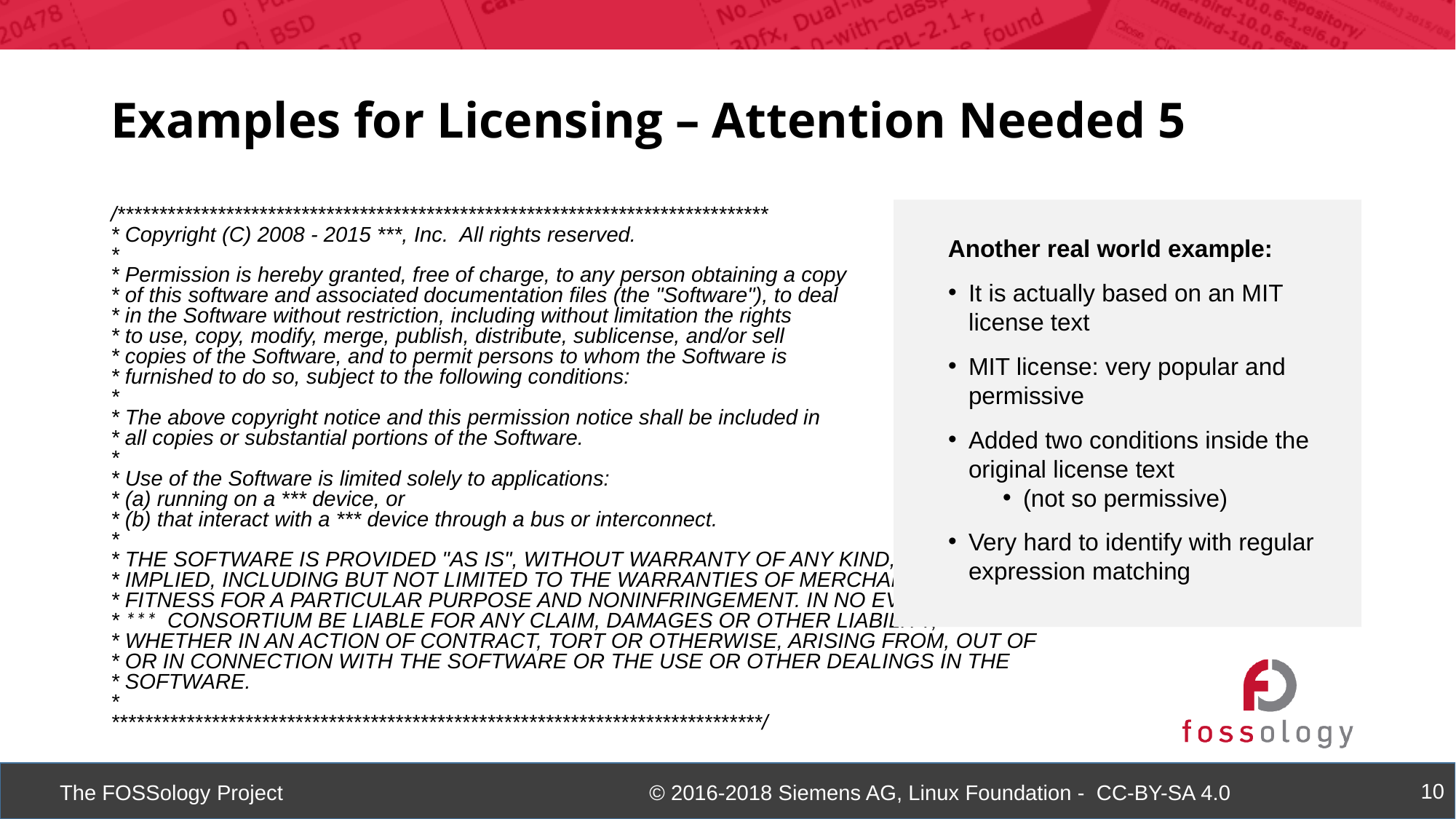

Examples for Licensing – Attention Needed 5
/******************************************************************************
* Copyright (C) 2008 - 2015 ***, Inc.  All rights reserved.
*
* Permission is hereby granted, free of charge, to any person obtaining a copy
* of this software and associated documentation files (the "Software"), to deal
* in the Software without restriction, including without limitation the rights
* to use, copy, modify, merge, publish, distribute, sublicense, and/or sell
* copies of the Software, and to permit persons to whom the Software is
* furnished to do so, subject to the following conditions:
*
* The above copyright notice and this permission notice shall be included in
* all copies or substantial portions of the Software.
*
* Use of the Software is limited solely to applications:
* (a) running on a *** device, or
* (b) that interact with a *** device through a bus or interconnect.
*
* THE SOFTWARE IS PROVIDED "AS IS", WITHOUT WARRANTY OF ANY KIND, EXPRESS OR
* IMPLIED, INCLUDING BUT NOT LIMITED TO THE WARRANTIES OF MERCHANTABILITY,
* FITNESS FOR A PARTICULAR PURPOSE AND NONINFRINGEMENT. IN NO EVENT SHALL THE
* ***  CONSORTIUM BE LIABLE FOR ANY CLAIM, DAMAGES OR OTHER LIABILITY,
* WHETHER IN AN ACTION OF CONTRACT, TORT OR OTHERWISE, ARISING FROM, OUT OF
* OR IN CONNECTION WITH THE SOFTWARE OR THE USE OR OTHER DEALINGS IN THE
* SOFTWARE.
*
******************************************************************************/

Another real world example:
It is actually based on an MIT license text
MIT license: very popular and permissive
Added two conditions inside the original license text
(not so permissive)
Very hard to identify with regular expression matching